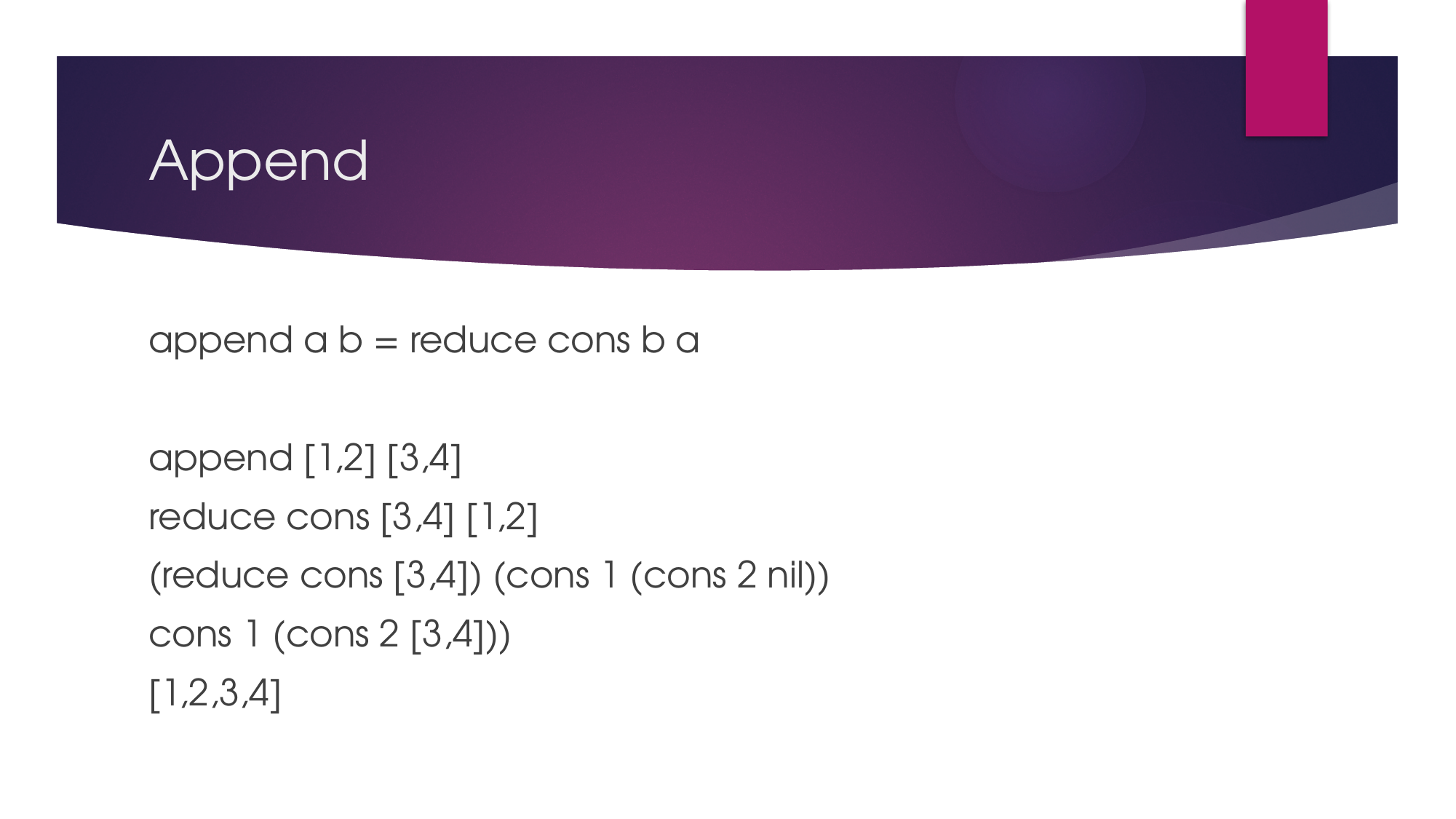

# Append
append a b = reduce cons b a

append [1,2] [3,4]
reduce cons [3,4] [1,2]
(reduce cons [3,4]) (cons 1 (cons 2 nil))
cons 1 (cons 2 [3,4]))
[1,2,3,4]